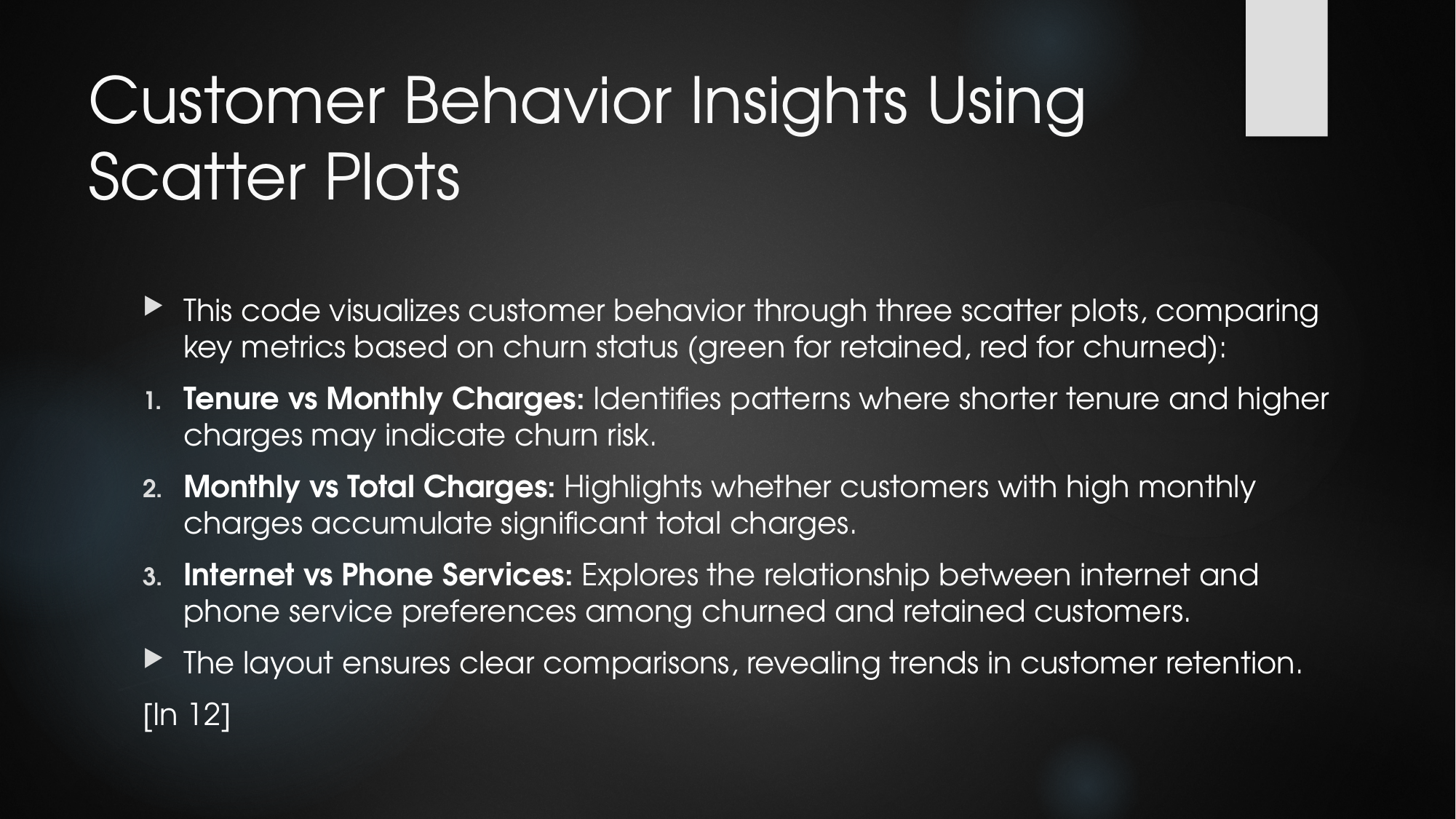

# Customer Behavior Insights Using Scatter Plots
This code visualizes customer behavior through three scatter plots, comparing key metrics based on churn status (green for retained, red for churned):
Tenure vs Monthly Charges: Identifies patterns where shorter tenure and higher charges may indicate churn risk.
Monthly vs Total Charges: Highlights whether customers with high monthly charges accumulate significant total charges.
Internet vs Phone Services: Explores the relationship between internet and phone service preferences among churned and retained customers.
The layout ensures clear comparisons, revealing trends in customer retention.
[In 12]